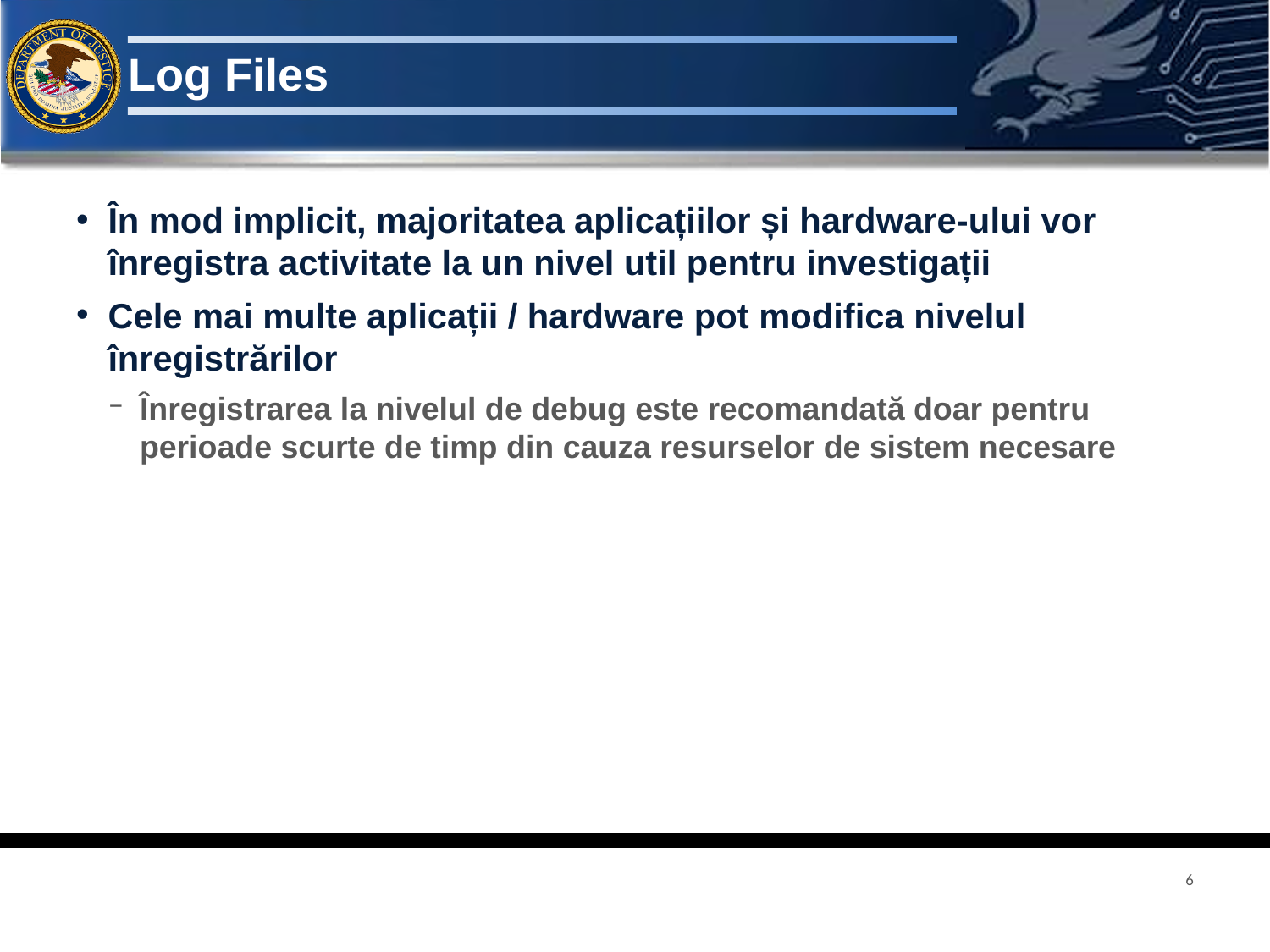

# Log Files
În mod implicit, majoritatea aplicațiilor și hardware-ului vor înregistra activitate la un nivel util pentru investigații
Cele mai multe aplicații / hardware pot modifica nivelul înregistrărilor
Înregistrarea la nivelul de debug este recomandată doar pentru perioade scurte de timp din cauza resurselor de sistem necesare
6